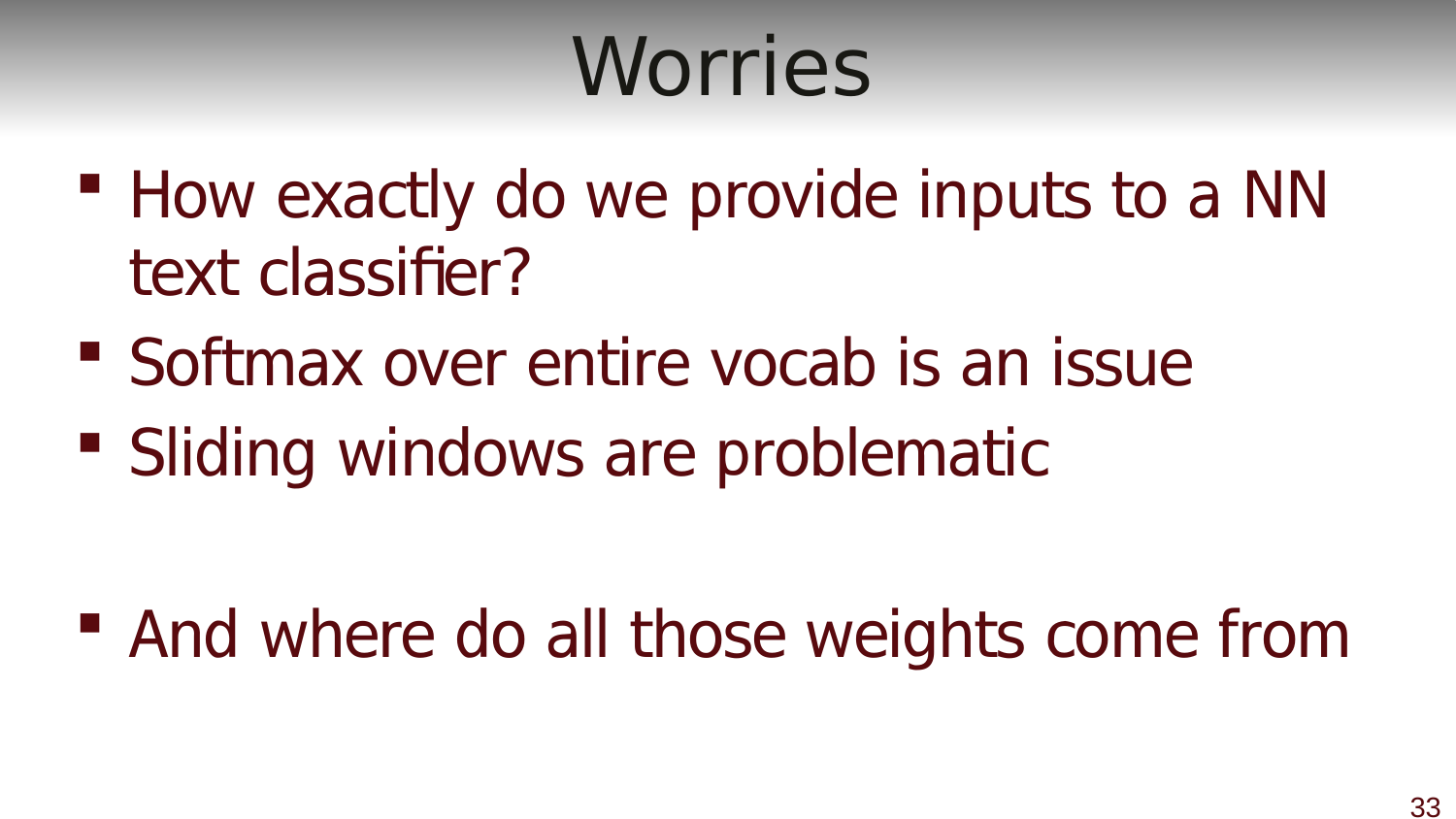

# Worries
How exactly do we provide inputs to a NN text classifier?
Softmax over entire vocab is an issue
Sliding windows are problematic

And where do all those weights come from
33